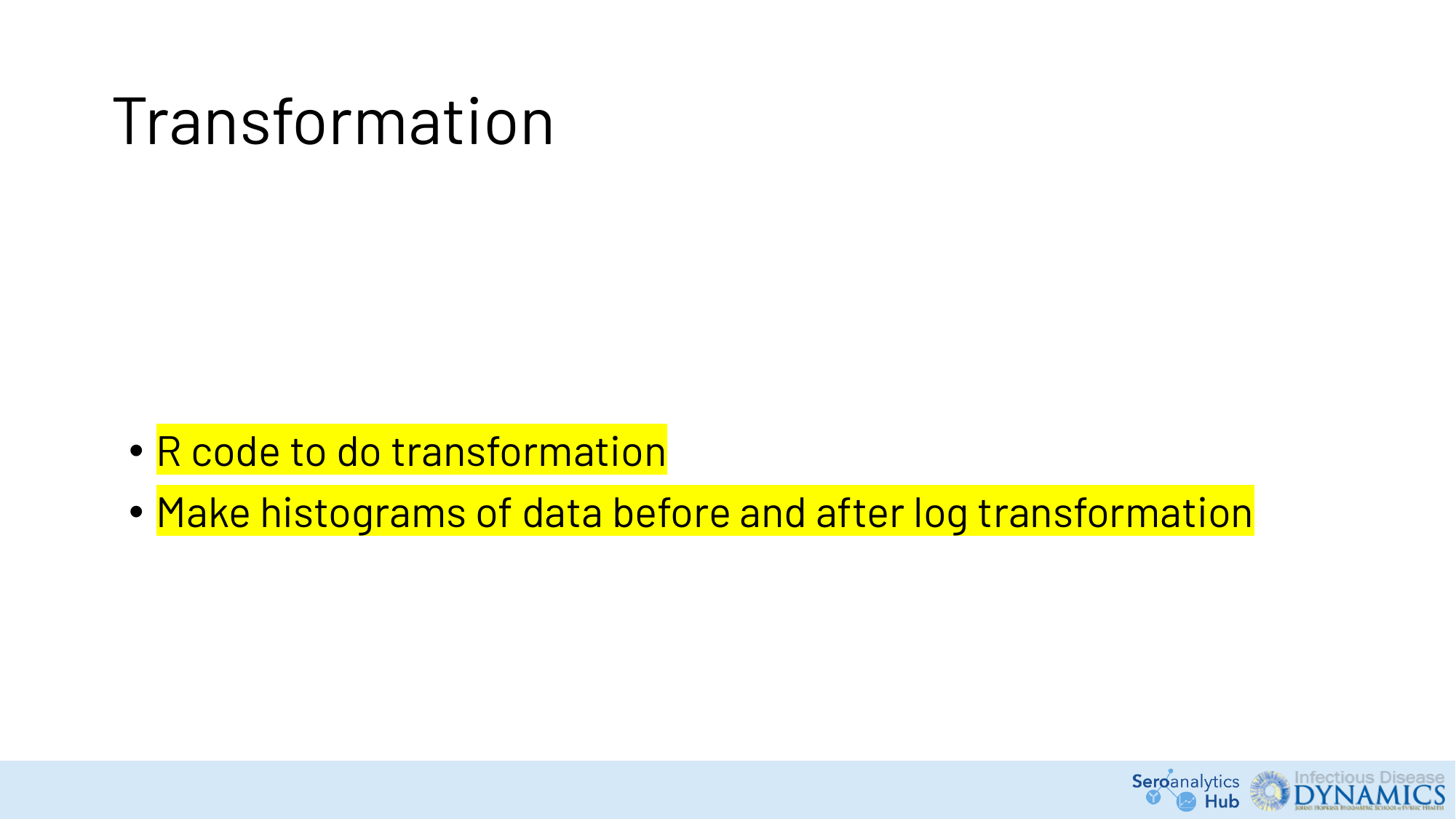

# Transformation

R code to do transformation
Make histograms of data before and after log transformation